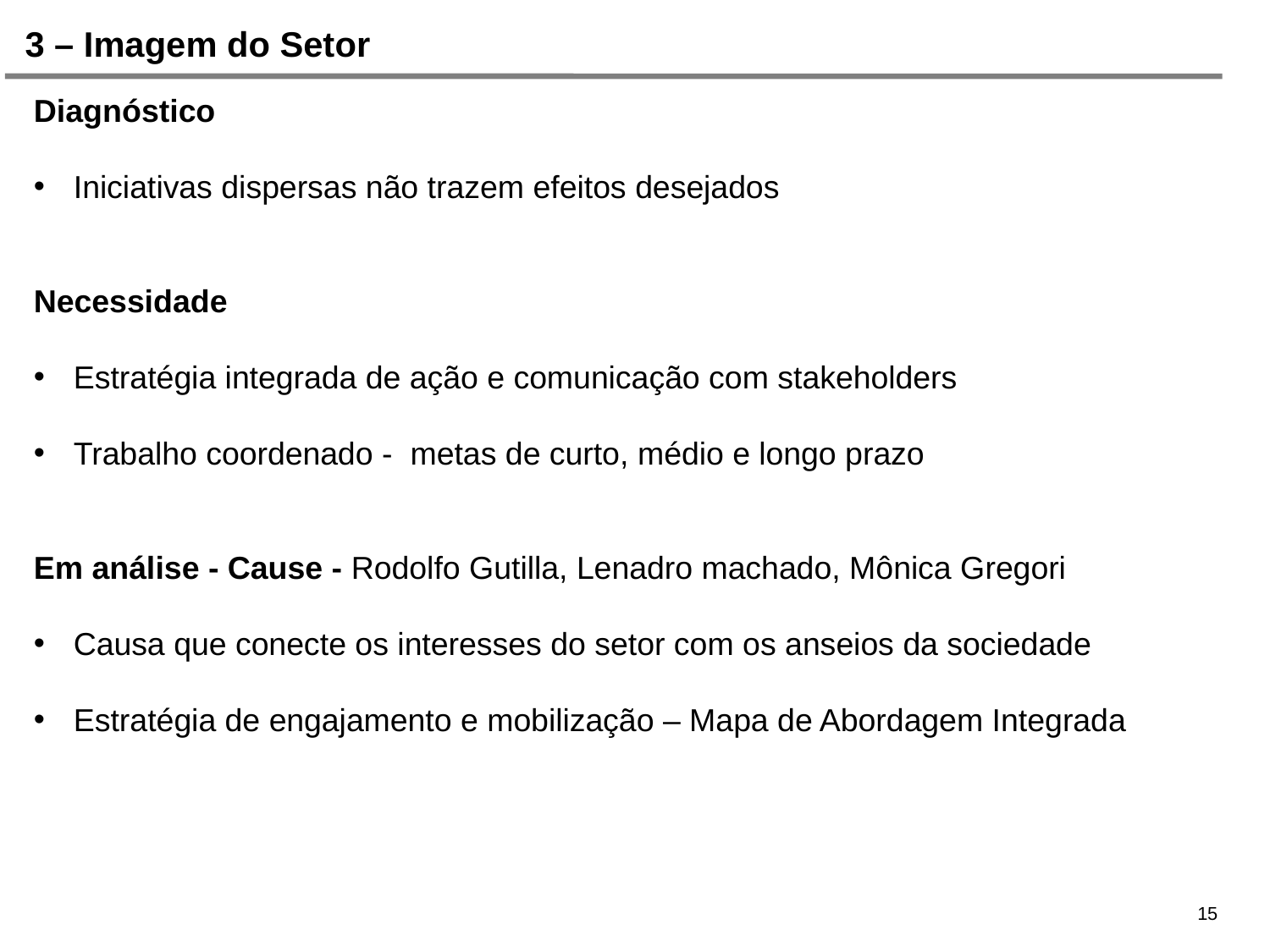

3 – Imagem do Setor

Diagnóstico

Iniciativas dispersas não trazem efeitos desejados

Necessidade

Estratégia integrada de ação e comunicação com stakeholders

Trabalho coordenado -  metas de curto, médio e longo prazo

Em análise - Cause - Rodolfo Gutilla, Lenadro machado, Mônica Gregori

Causa que conecte os interesses do setor com os anseios da sociedade

Estratégia de engajamento e mobilização – Mapa de Abordagem Integrada

15